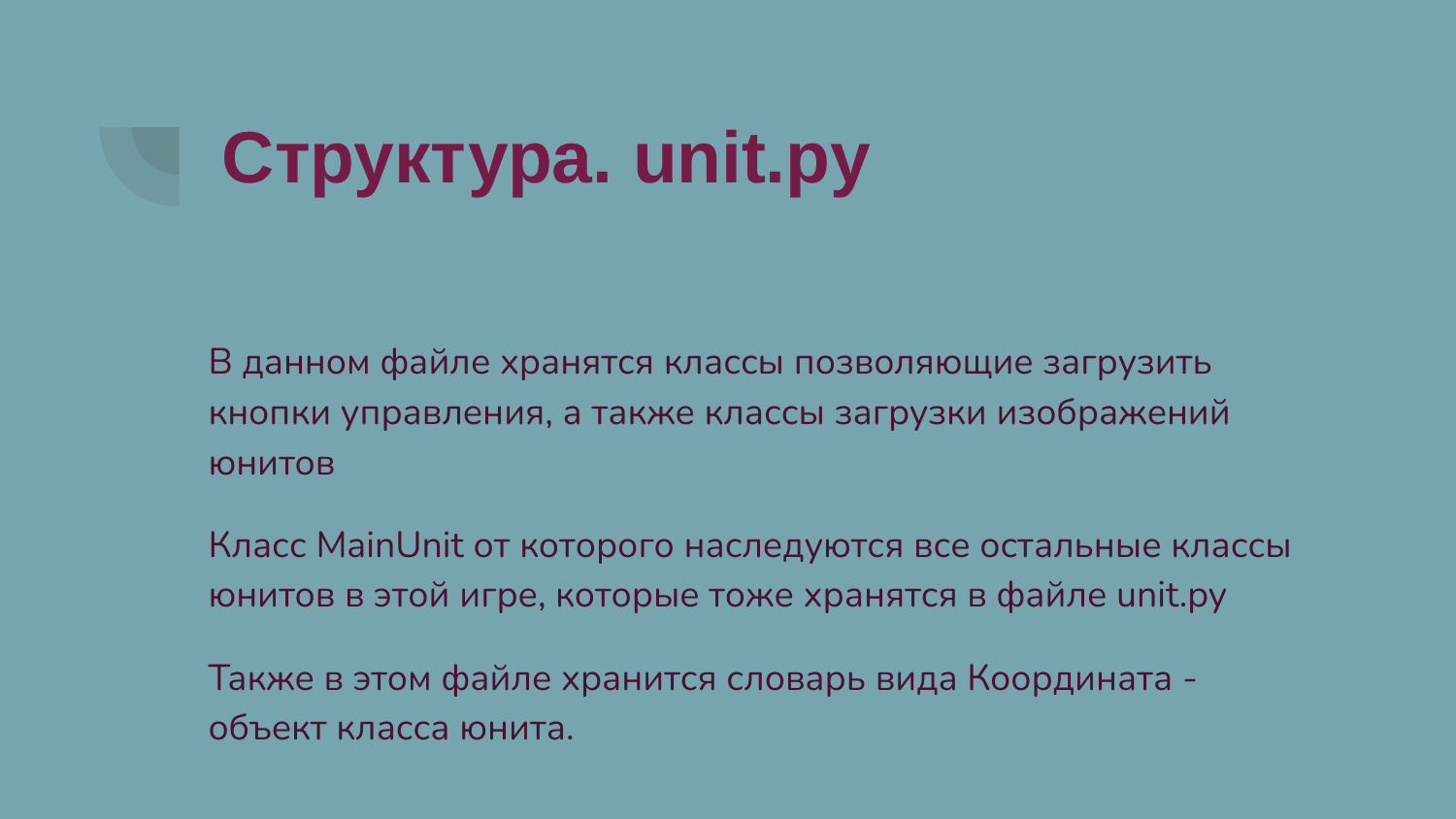

# Структура. unit.py
В данном файле хранятся классы позволяющие загрузить кнопки управления, а также классы загрузки изображений юнитов
Класс MainUnit от которого наследуются все остальные классы юнитов в этой игре, которые тоже хранятся в файле unit.py
Также в этом файле хранится словарь вида Координата - объект класса юнита.